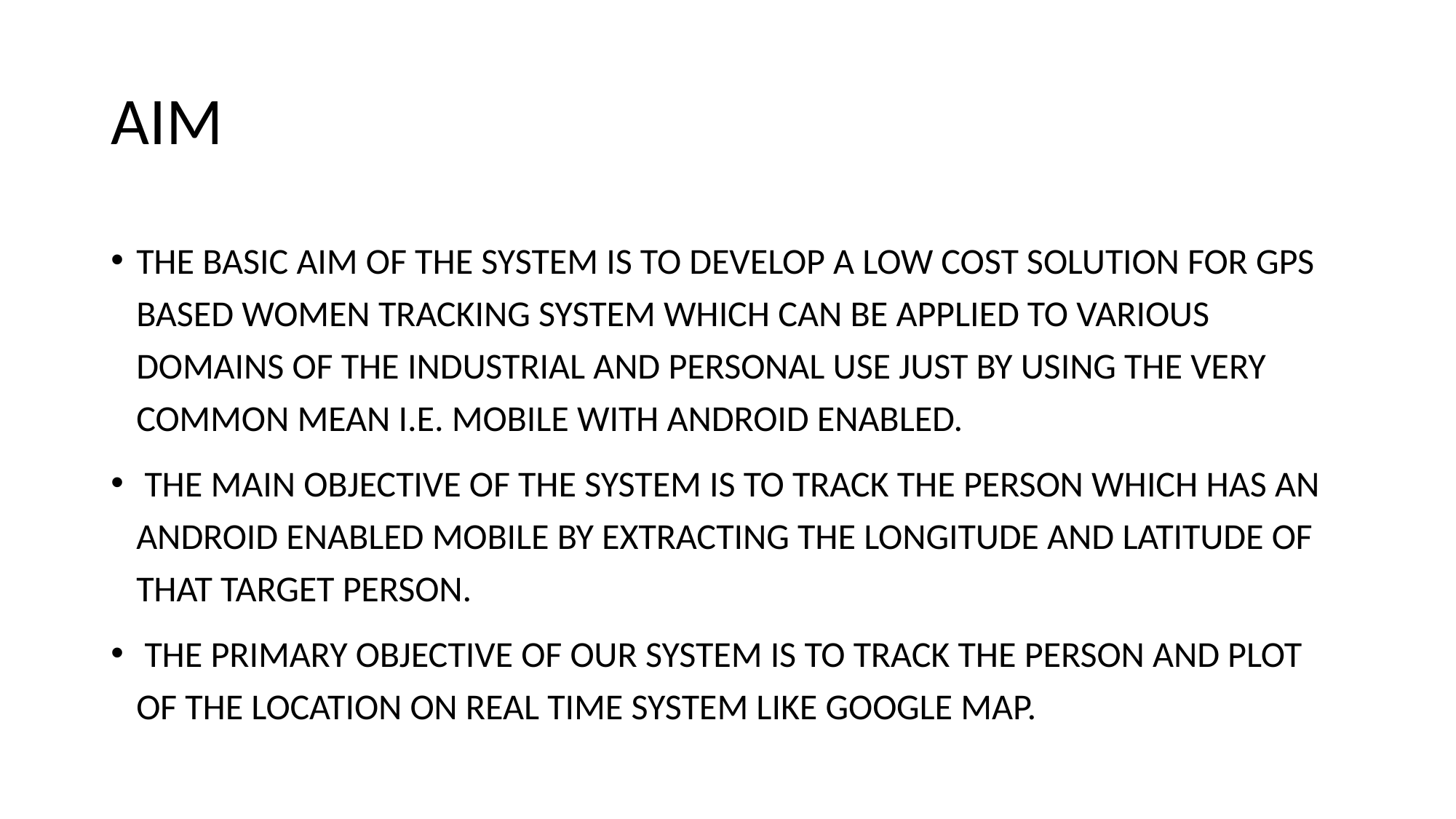

# AIM
THE BASIC AIM OF THE SYSTEM IS TO DEVELOP A LOW COST SOLUTION FOR GPS BASED WOMEN TRACKING SYSTEM WHICH CAN BE APPLIED TO VARIOUS DOMAINS OF THE INDUSTRIAL AND PERSONAL USE JUST BY USING THE VERY COMMON MEAN I.E. MOBILE WITH ANDROID ENABLED.
 THE MAIN OBJECTIVE OF THE SYSTEM IS TO TRACK THE PERSON WHICH HAS AN ANDROID ENABLED MOBILE BY EXTRACTING THE LONGITUDE AND LATITUDE OF THAT TARGET PERSON.
 THE PRIMARY OBJECTIVE OF OUR SYSTEM IS TO TRACK THE PERSON AND PLOT OF THE LOCATION ON REAL TIME SYSTEM LIKE GOOGLE MAP.